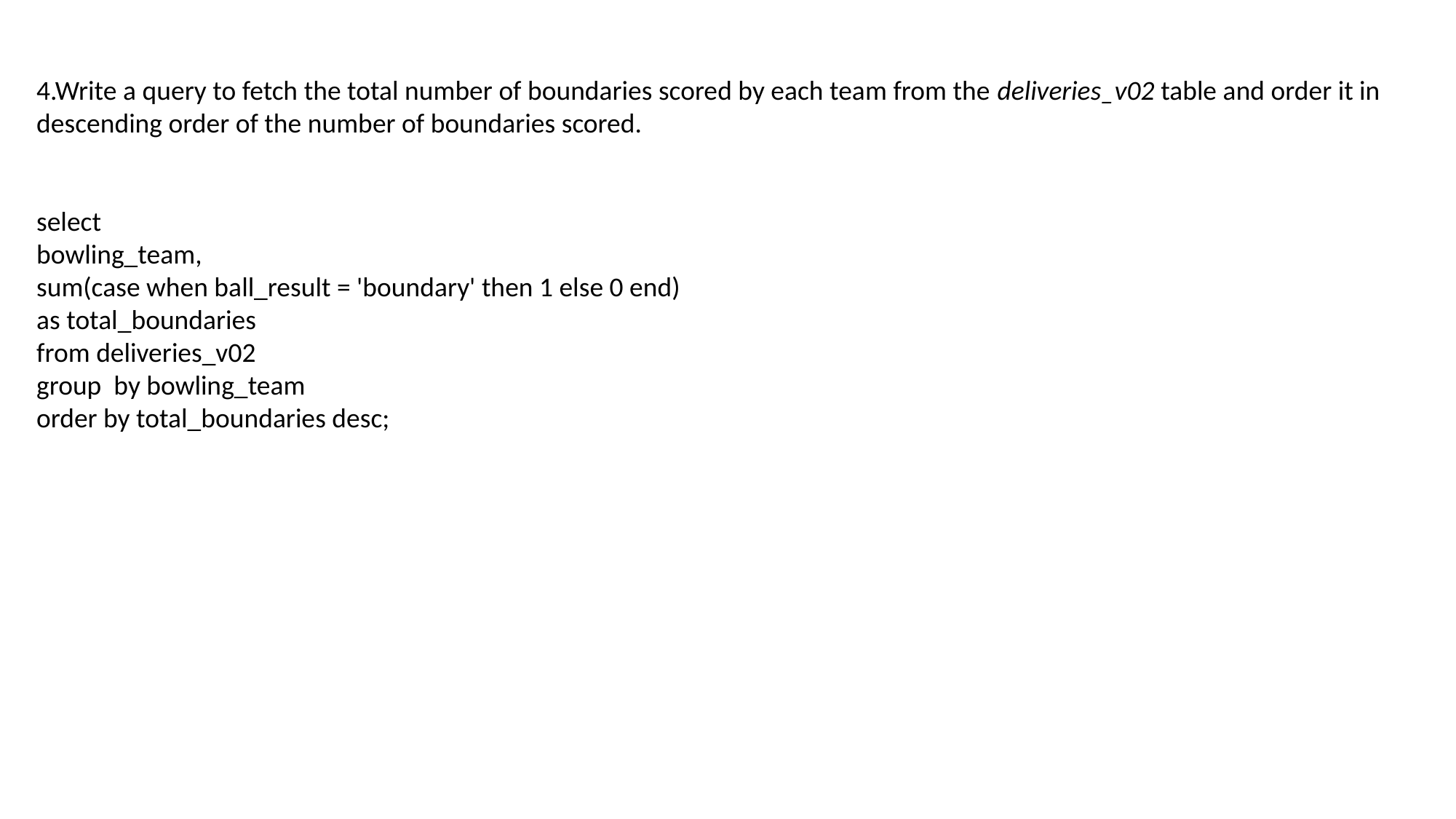

4.Write a query to fetch the total number of boundaries scored by each team from the deliveries_v02 table and order it in descending order of the number of boundaries scored.

select
bowling_team,
sum(case when ball_result = 'boundary' then 1 else 0 end)
as total_boundaries
from deliveries_v02
group  by bowling_team
order by total_boundaries desc;